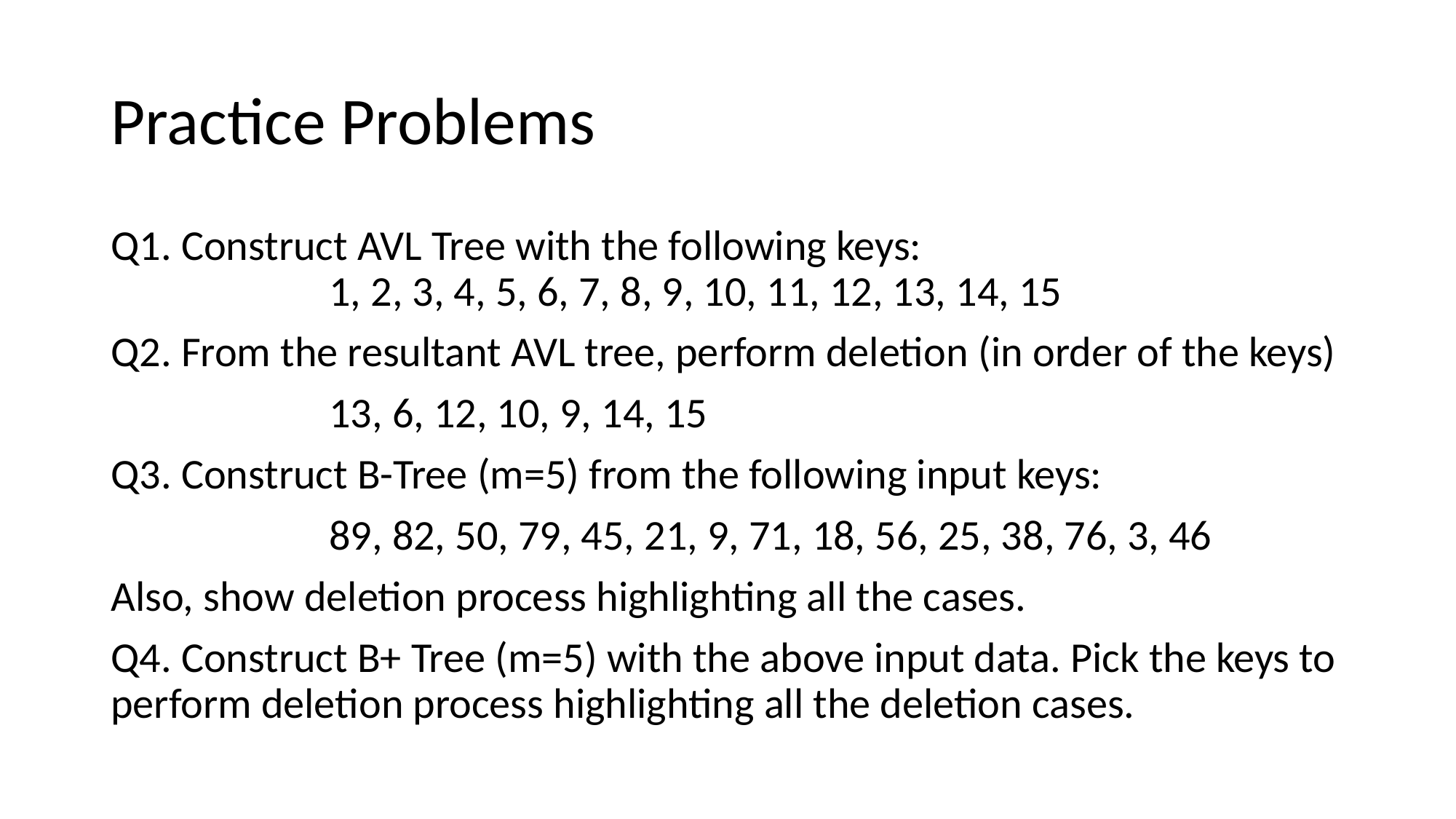

# Practice Problems
Q1. Construct AVL Tree with the following keys:
		1, 2, 3, 4, 5, 6, 7, 8, 9, 10, 11, 12, 13, 14, 15
Q2. From the resultant AVL tree, perform deletion (in order of the keys)
		13, 6, 12, 10, 9, 14, 15
Q3. Construct B-Tree (m=5) from the following input keys:
		89, 82, 50, 79, 45, 21, 9, 71, 18, 56, 25, 38, 76, 3, 46
Also, show deletion process highlighting all the cases.
Q4. Construct B+ Tree (m=5) with the above input data. Pick the keys to perform deletion process highlighting all the deletion cases.